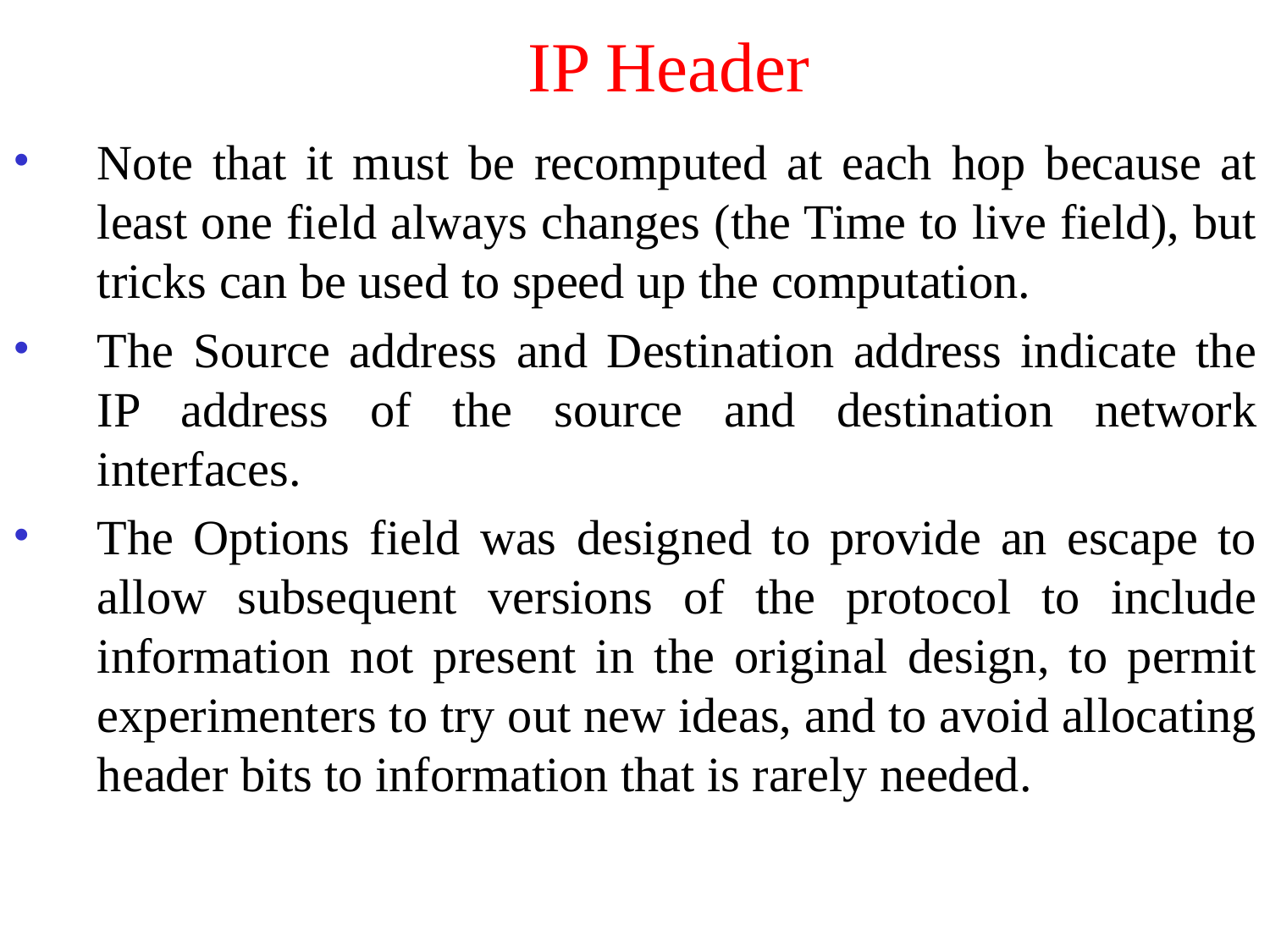

# IP Header
Note that it must be recomputed at each hop because at least one field always changes (the Time to live field), but tricks can be used to speed up the computation.
The Source address and Destination address indicate the IP address of the source and destination network interfaces.
The Options field was designed to provide an escape to allow subsequent versions of the protocol to include information not present in the original design, to permit experimenters to try out new ideas, and to avoid allocating header bits to information that is rarely needed.